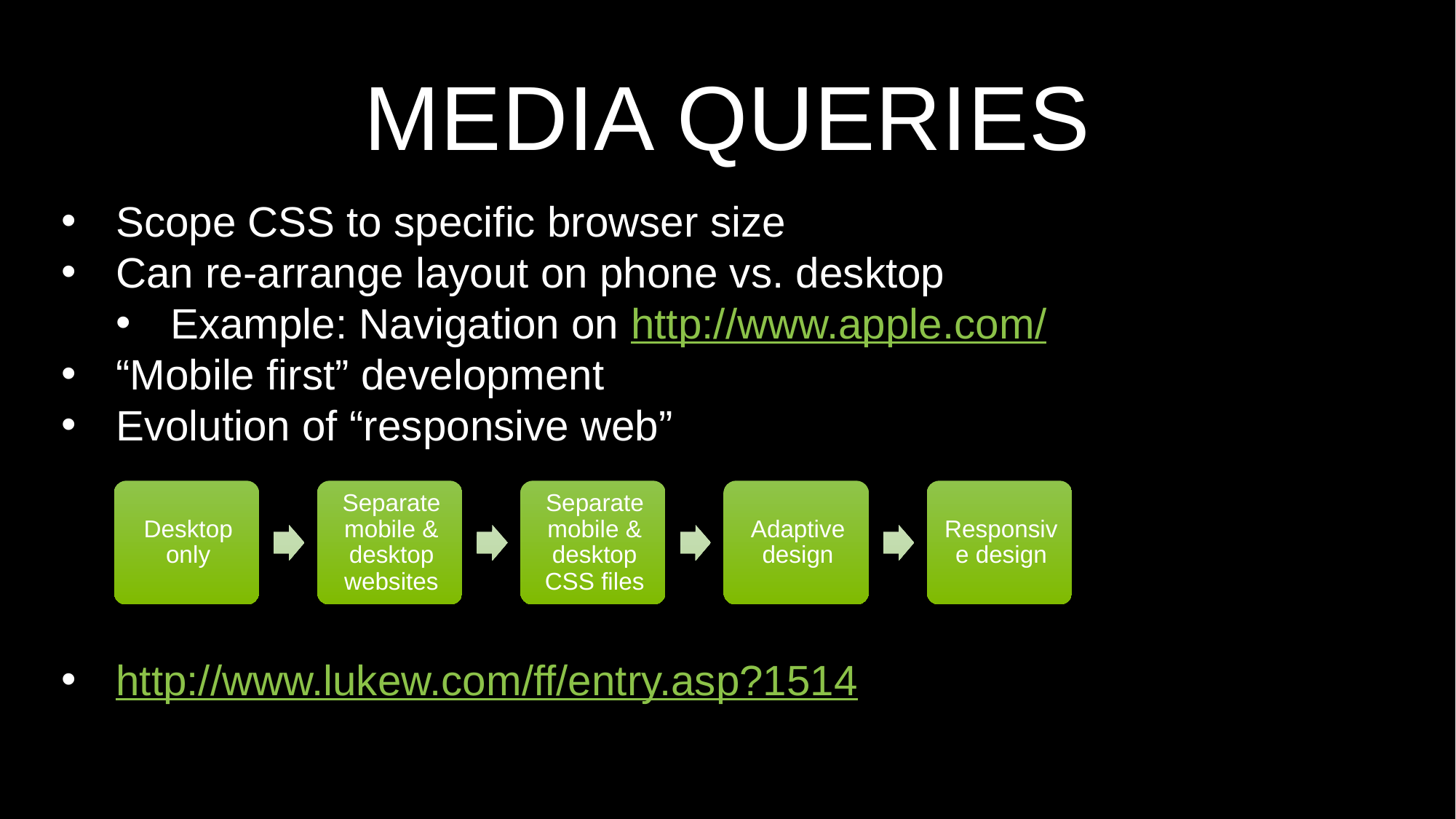

# Media Queries
Scope CSS to specific browser size
Can re-arrange layout on phone vs. desktop
Example: Navigation on http://www.apple.com/
“Mobile first” development
Evolution of “responsive web”

http://www.lukew.com/ff/entry.asp?1514
Desktop only

Separate mobile & desktop websites

Separate mobile & desktop CSS files

Adaptive design

Responsive design